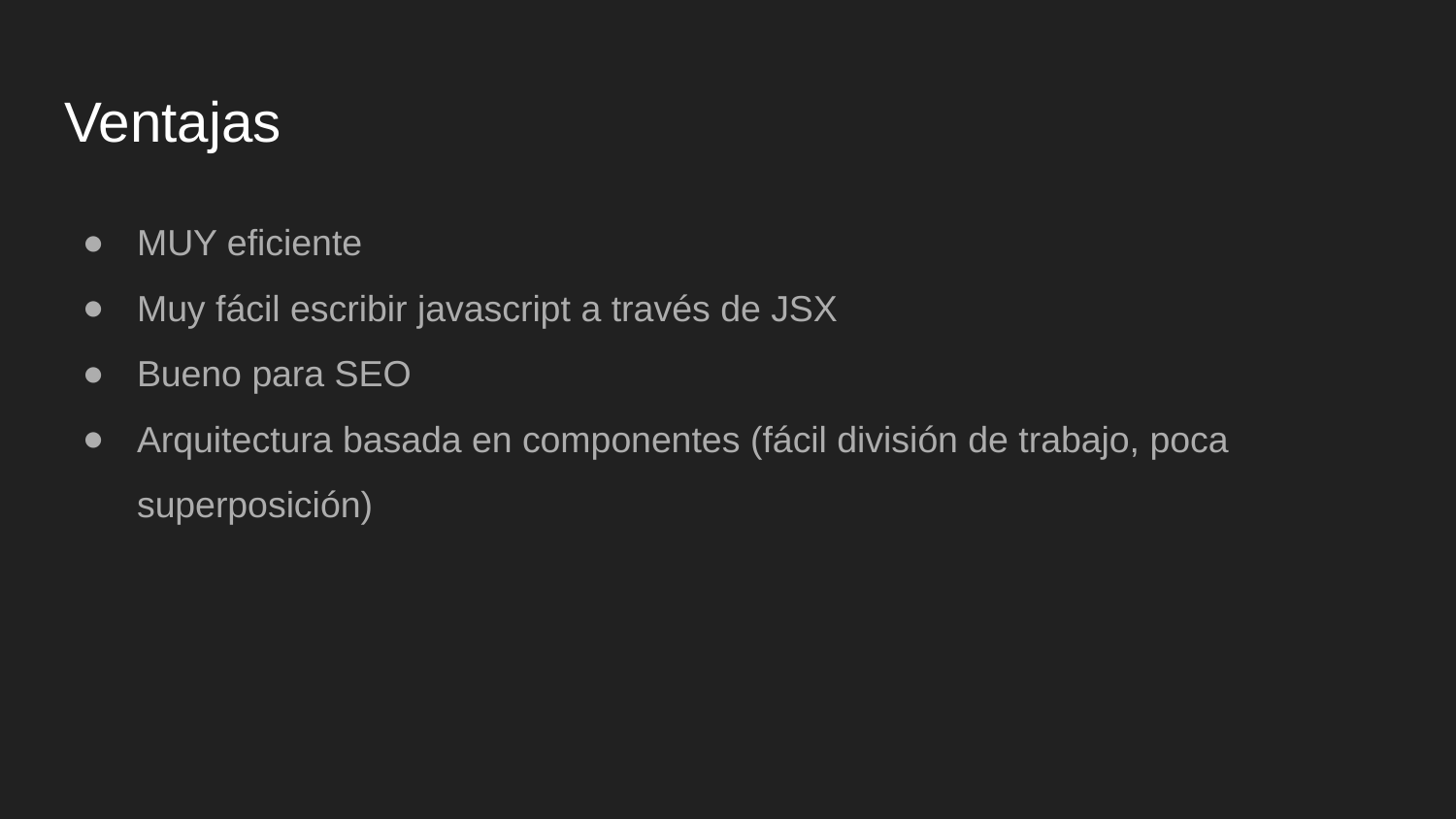

# Ventajas
MUY eficiente
Muy fácil escribir javascript a través de JSX
Bueno para SEO
Arquitectura basada en componentes (fácil división de trabajo, poca superposición)